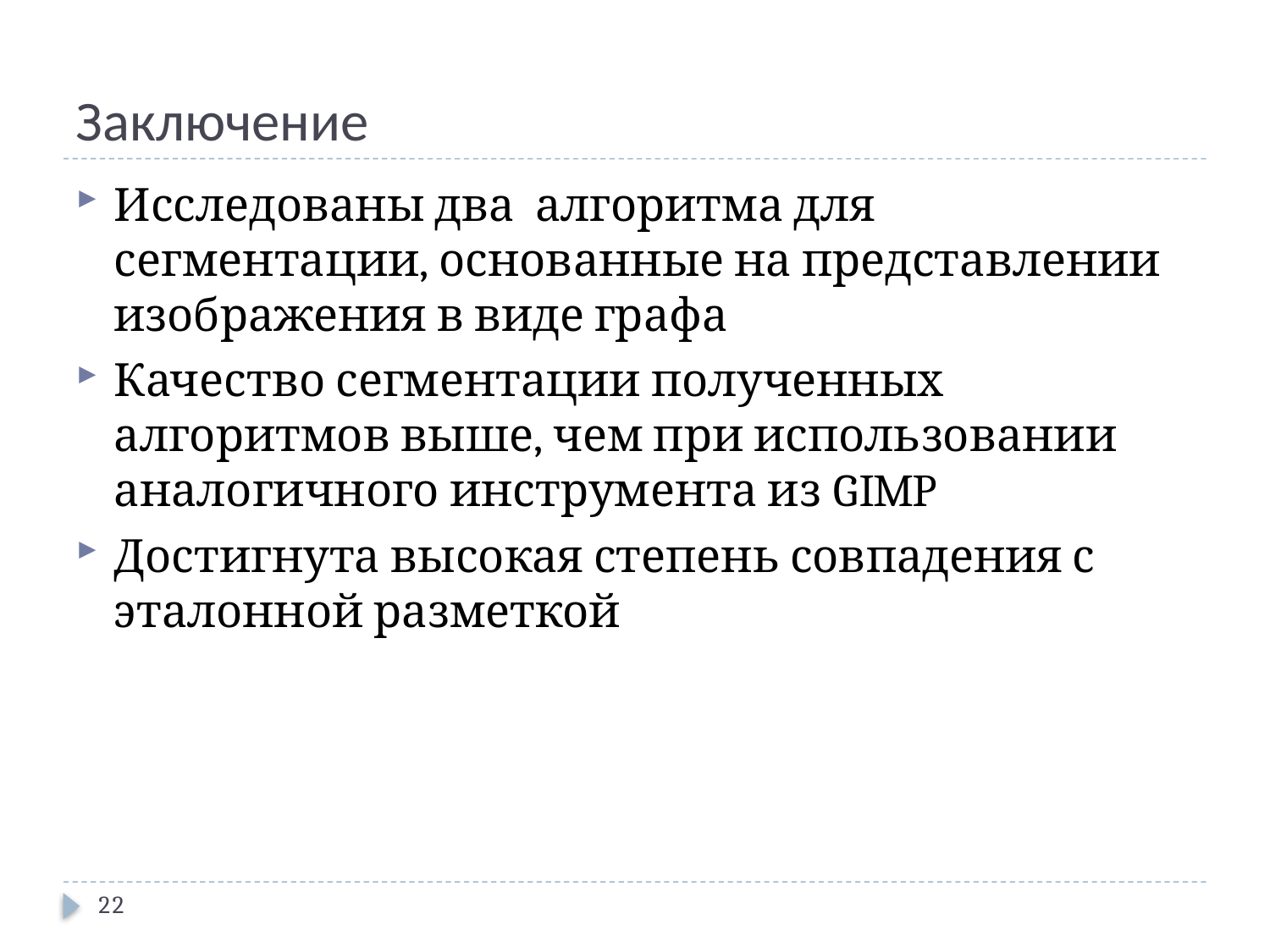

# Заключение
Исследованы два  алгоритма для сегментации, основанные на представлении изображения в виде графа
Качество сегментации полученных алгоритмов выше, чем при использовании аналогичного инструмента из GIMP
Достигнута высокая степень совпадения с эталонной разметкой
22